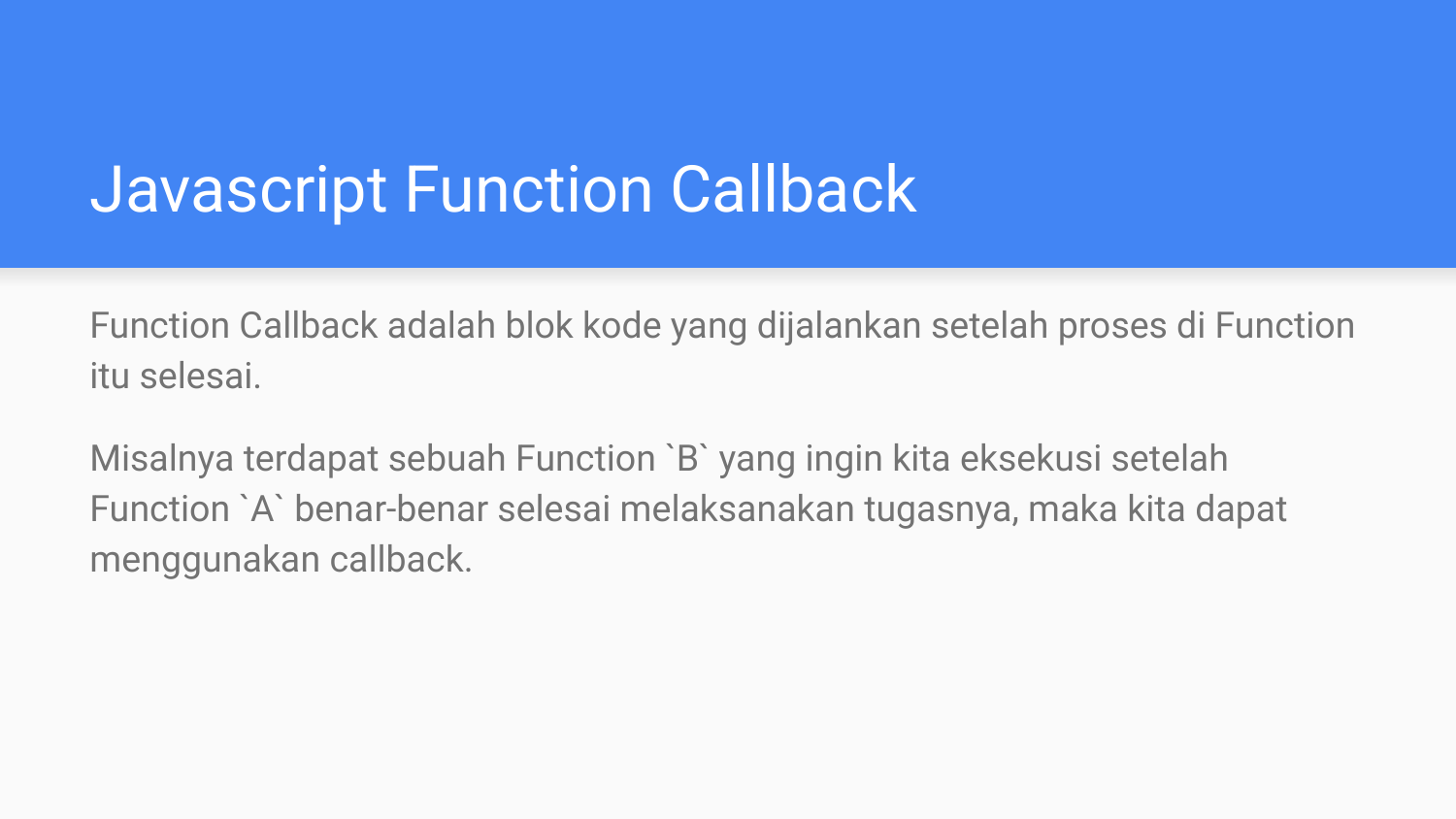

# Javascript Function Callback
Function Callback adalah blok kode yang dijalankan setelah proses di Function itu selesai.
Misalnya terdapat sebuah Function `B` yang ingin kita eksekusi setelah Function `A` benar-benar selesai melaksanakan tugasnya, maka kita dapat menggunakan callback.